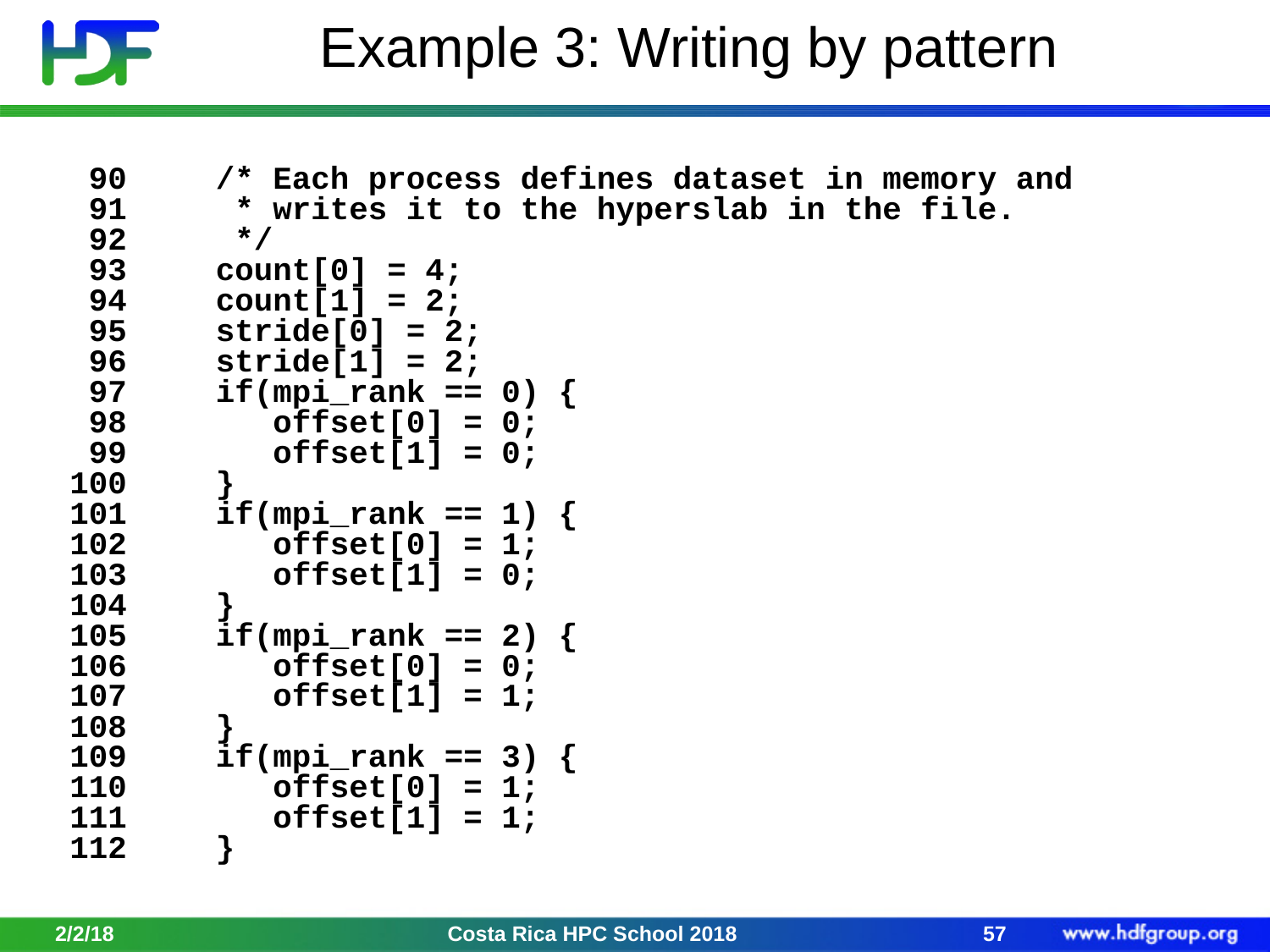

# Example 3: Writing by pattern
    90	    /* Each process defines dataset in memory and
    91	     * writes it to the hyperslab in the file.
    92	     */
    93	    count[0] = 4;
    94	    count[1] = 2;
    95	    stride[0] = 2;
    96	    stride[1] = 2;
    97	    if(mpi_rank == 0) {
    98	       offset[0] = 0;
    99	       offset[1] = 0;
   100	    }
   101	    if(mpi_rank == 1) {
   102	       offset[0] = 1;
   103	       offset[1] = 0;
   104	    }
   105	    if(mpi_rank == 2) {
   106	       offset[0] = 0;
   107	       offset[1] = 1;
   108	    }
   109	    if(mpi_rank == 3) {
   110	       offset[0] = 1;
   111	       offset[1] = 1;
   112	    }
2/2/18
Costa Rica HPC School 2018
57